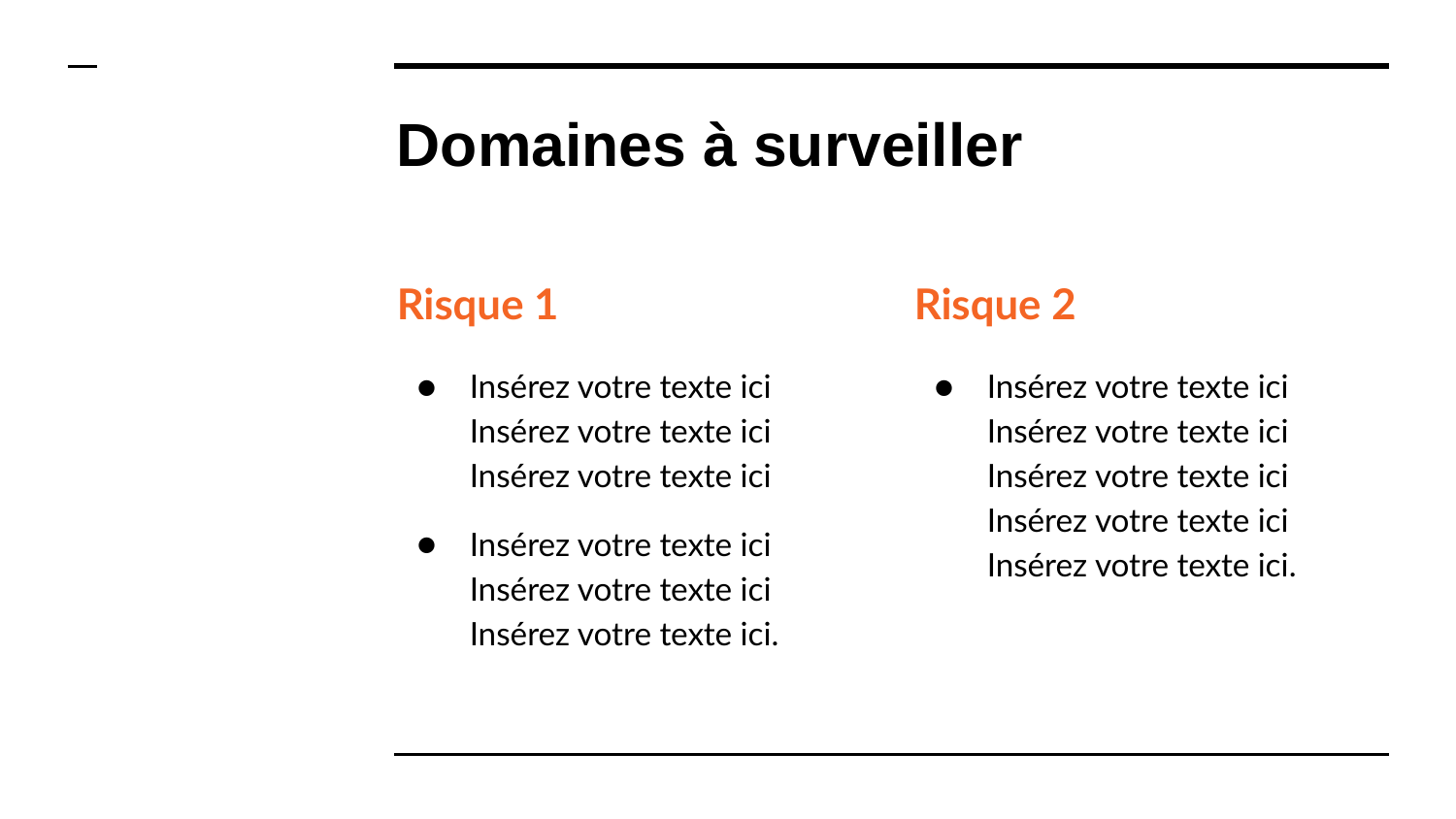

# Domaines à surveiller
Risque 1
Insérez votre texte ici Insérez votre texte ici Insérez votre texte ici
Insérez votre texte ici Insérez votre texte ici Insérez votre texte ici.
Risque 2
Insérez votre texte ici Insérez votre texte ici Insérez votre texte ici Insérez votre texte ici Insérez votre texte ici.